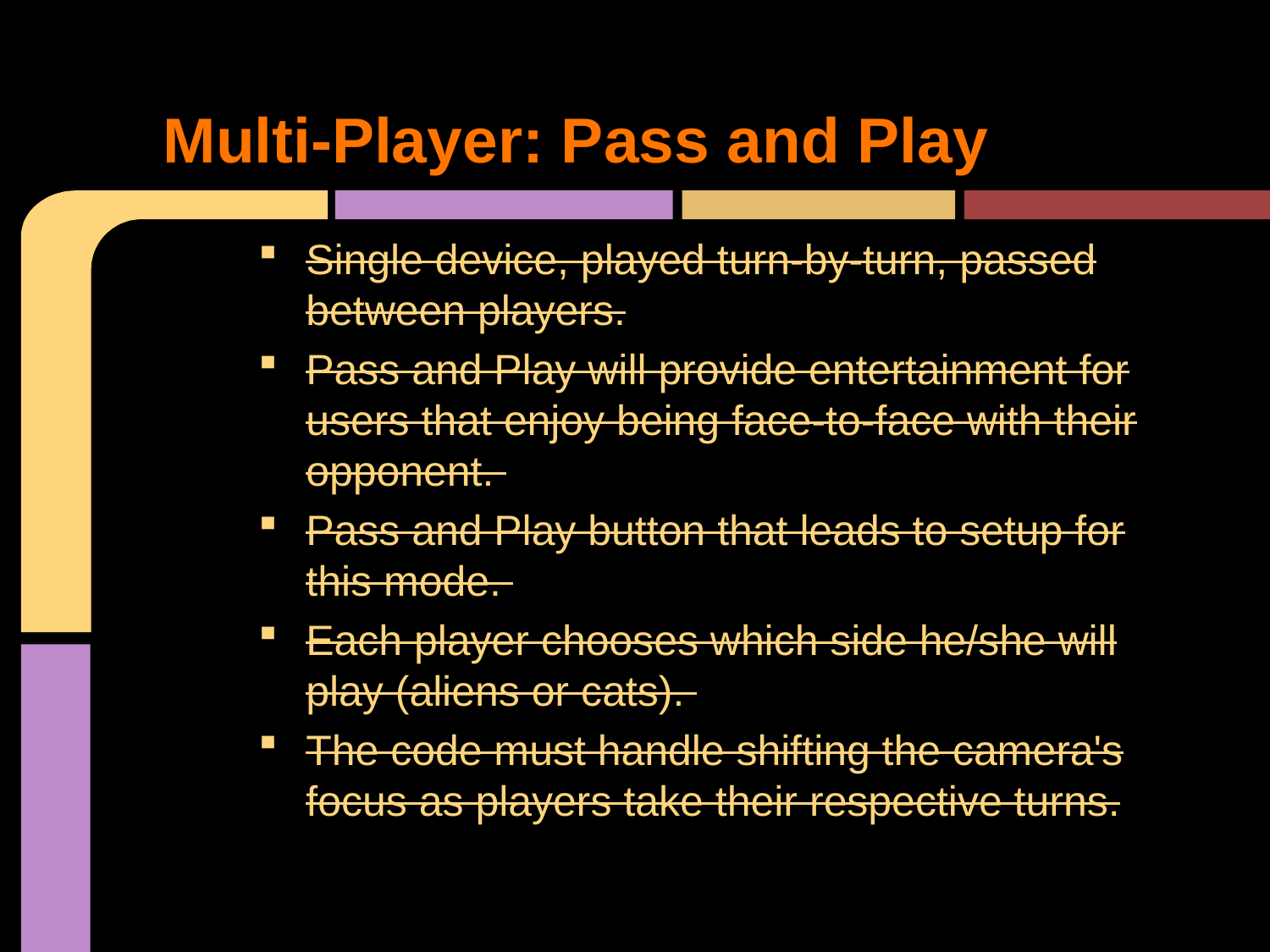

# Multi-Player: Pass and Play
Single device, played turn-by-turn, passed between players.
Pass and Play will provide entertainment for users that enjoy being face-to-face with their opponent.
Pass and Play button that leads to setup for this mode.
Each player chooses which side he/she will play (aliens or cats).
The code must handle shifting the camera's focus as players take their respective turns.